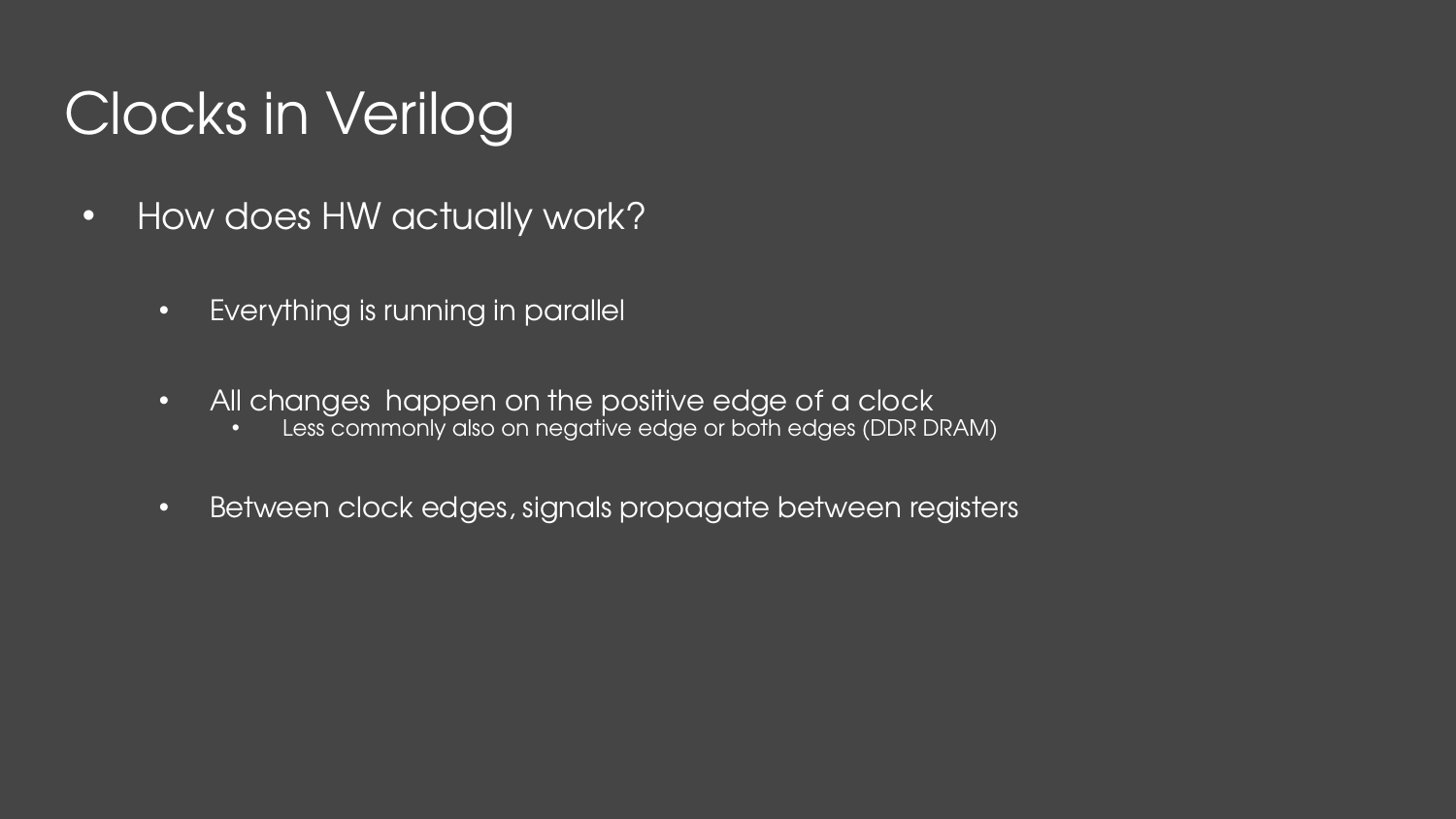

# Clocks in Verilog
How does HW actually work?

Everything is running in parallel

All changes  happen on the positive edge of a clock
Less commonly also on negative edge or both edges (DDR DRAM)

Between clock edges, signals propagate between registers